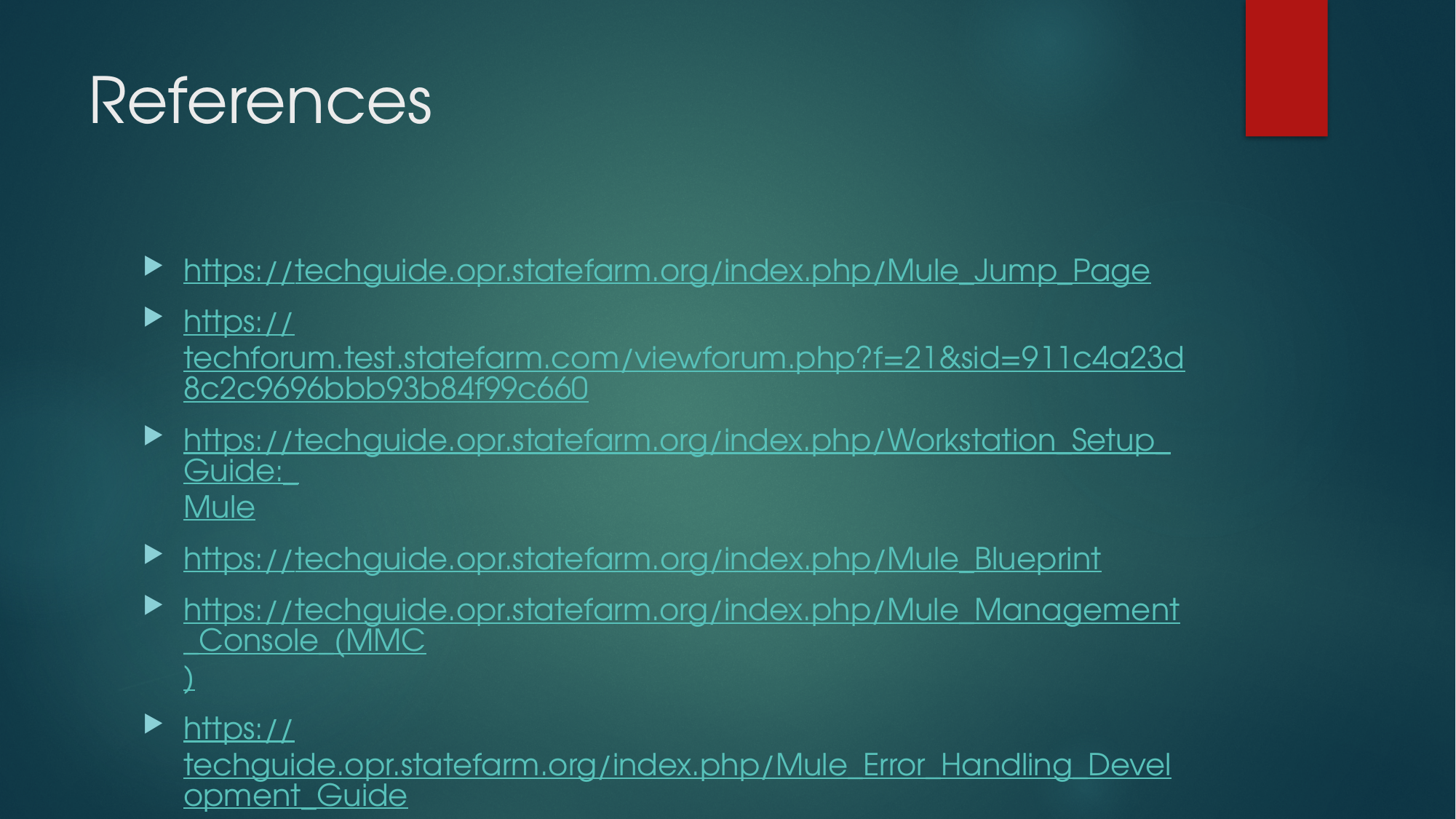

# References
https://techguide.opr.statefarm.org/index.php/Mule_Jump_Page
https://techforum.test.statefarm.com/viewforum.php?f=21&sid=911c4a23d8c2c9696bbb93b84f99c660
https://techguide.opr.statefarm.org/index.php/Workstation_Setup_Guide:_Mule
https://techguide.opr.statefarm.org/index.php/Mule_Blueprint
https://techguide.opr.statefarm.org/index.php/Mule_Management_Console_(MMC)
https://techguide.opr.statefarm.org/index.php/Mule_Error_Handling_Development_Guide